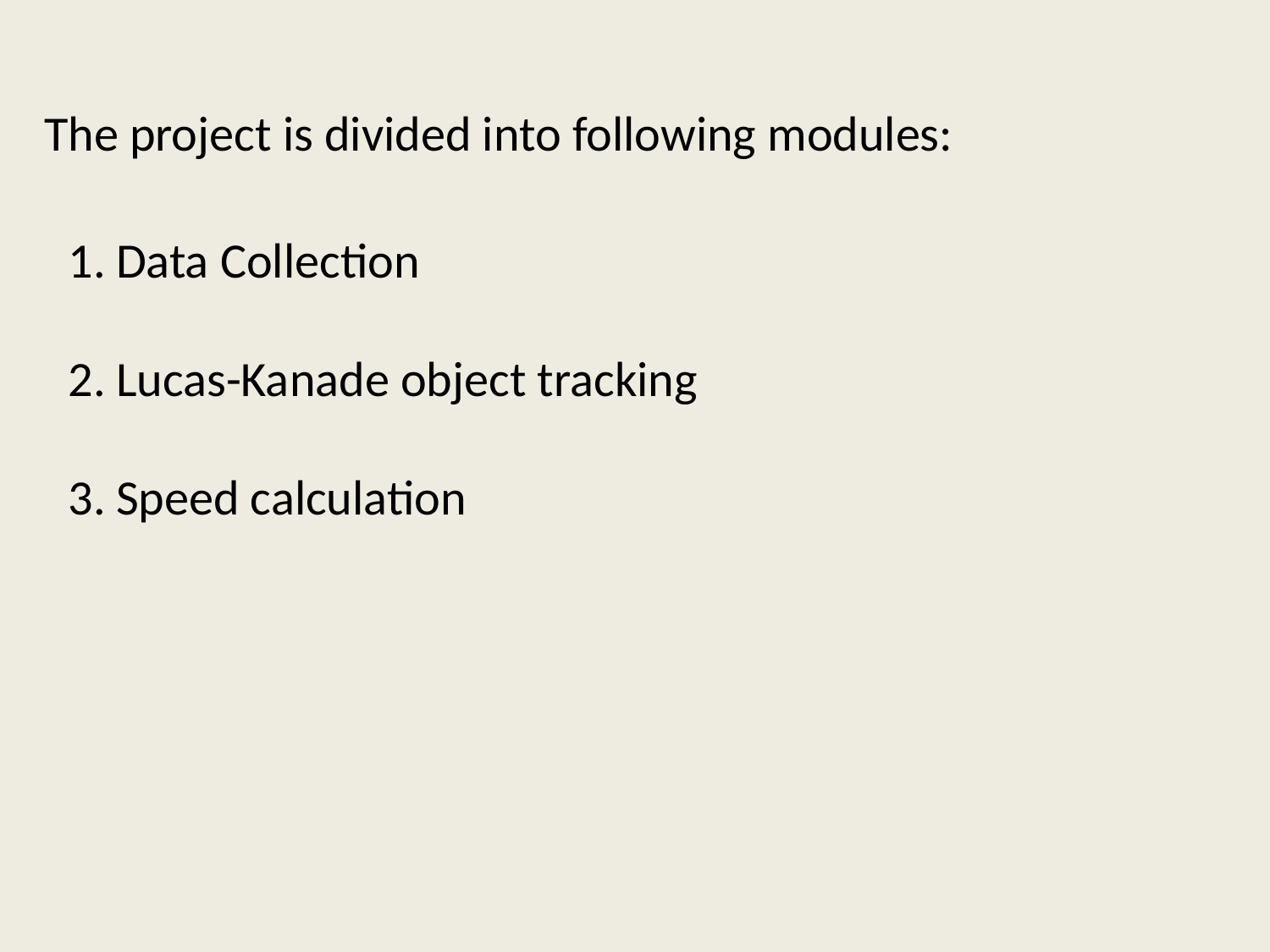

The project is divided into following modules:
Data Collection

Lucas-Kanade object tracking

Speed calculation